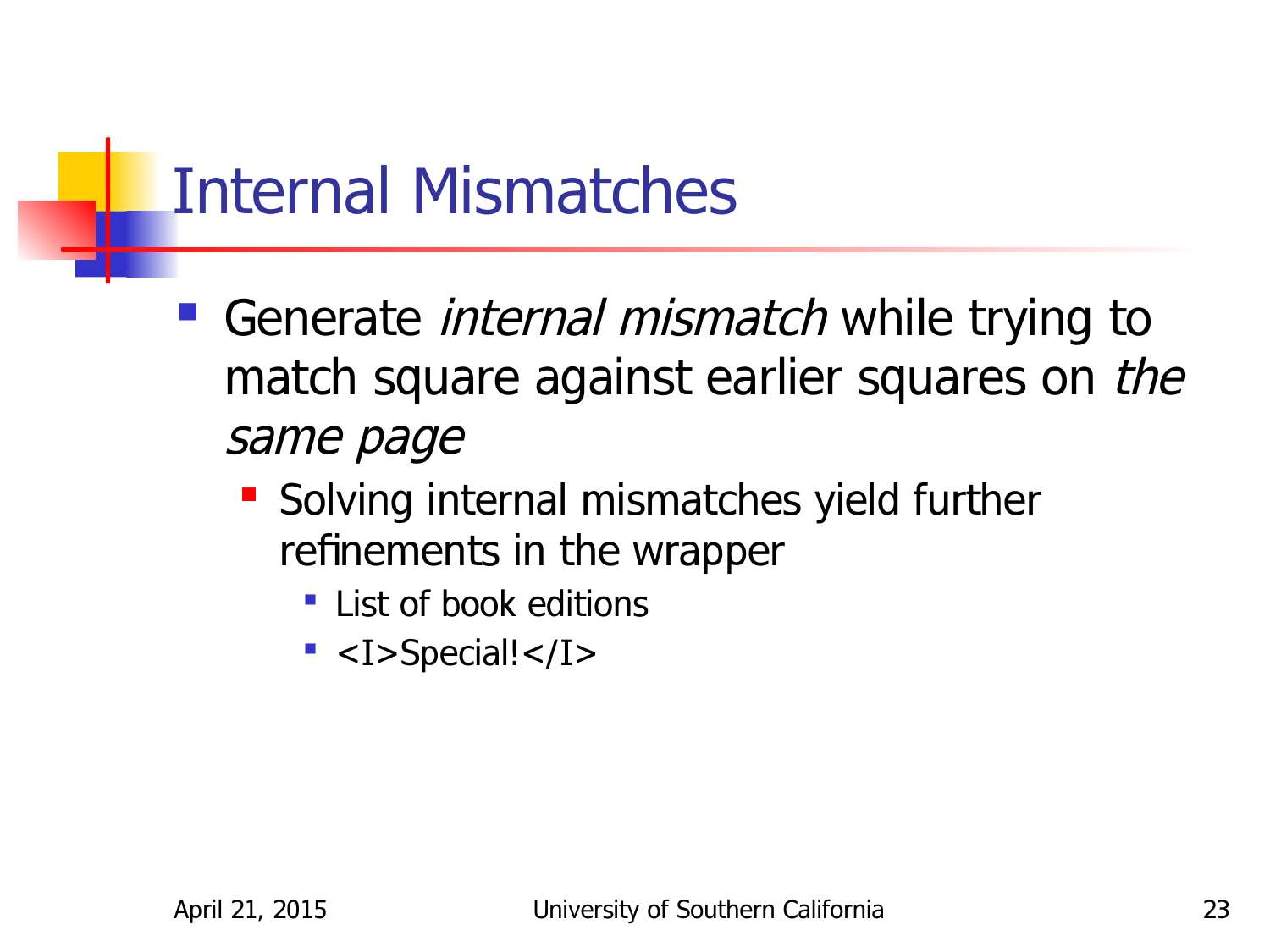

# Internal Mismatches
Generate internal mismatch while trying to match square against earlier squares on the same page
Solving internal mismatches yield further refinements in the wrapper
List of book editions
<I>Special!</I>
April 21, 2015
University of Southern California
23